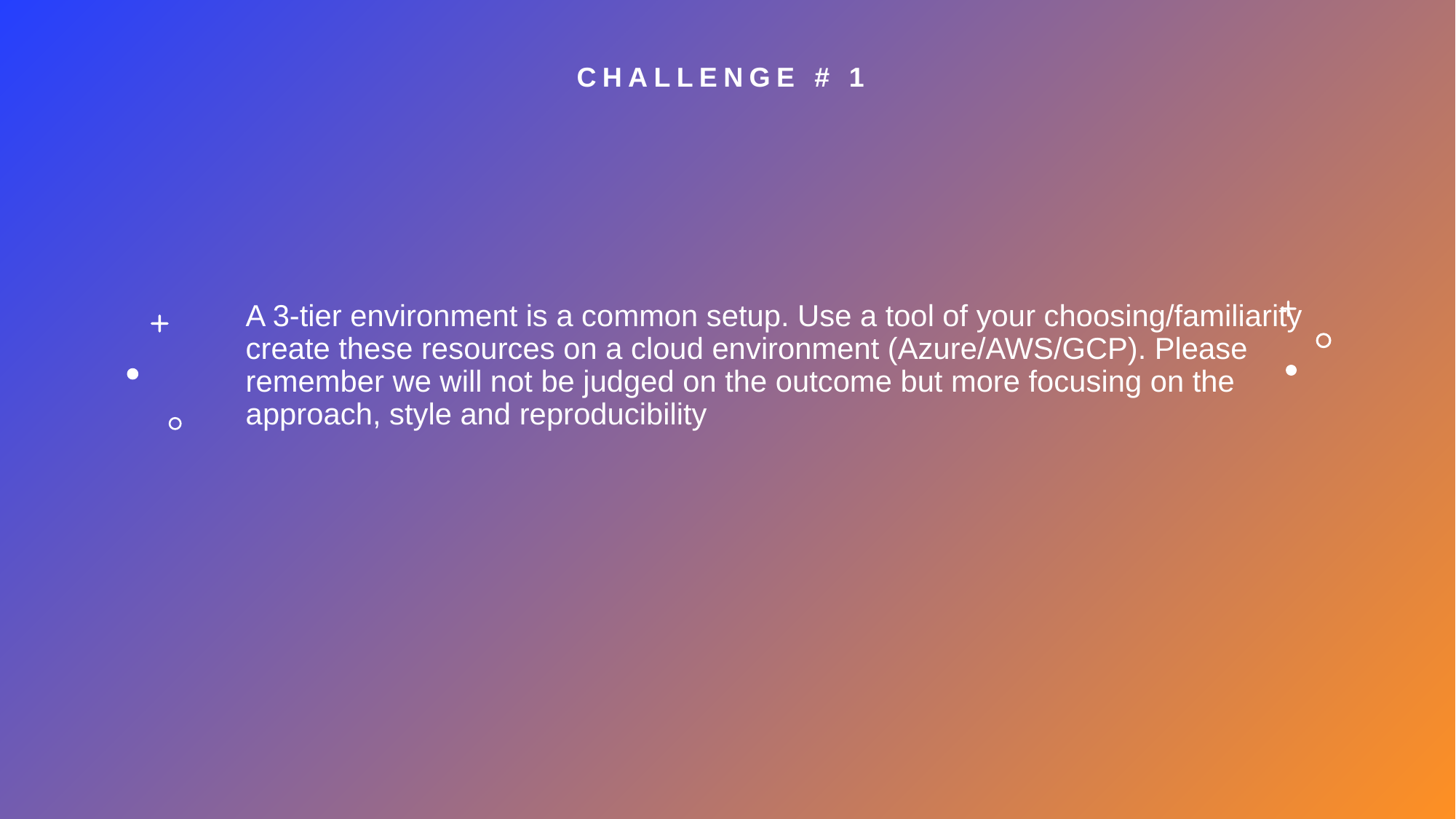

# Challenge # 1
A 3-tier environment is a common setup. Use a tool of your choosing/familiarity create these resources on a cloud environment (Azure/AWS/GCP). Please remember we will not be judged on the outcome but more focusing on the approach, style and reproducibility